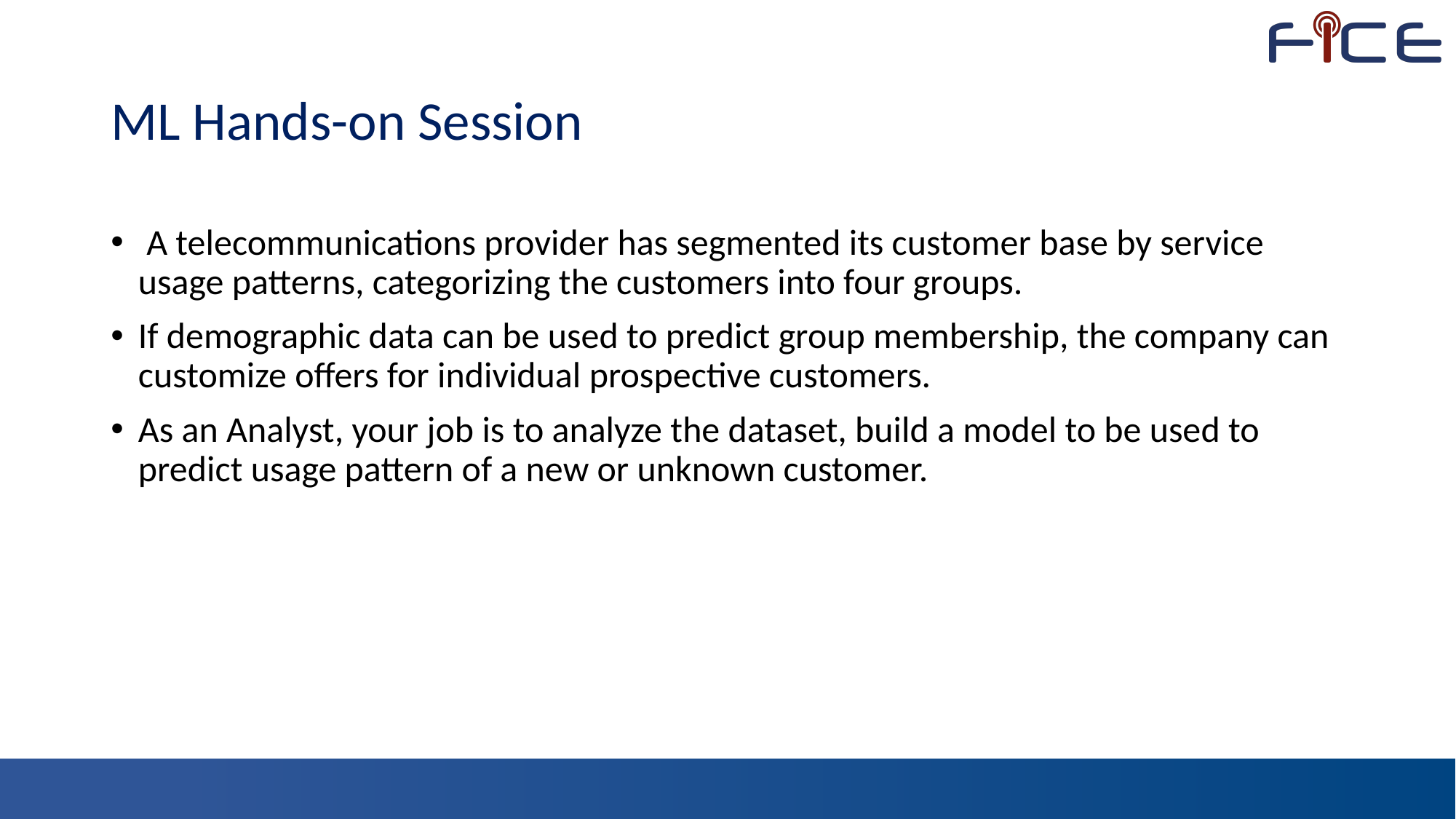

# ML Hands-on Session
 A telecommunications provider has segmented its customer base by service usage patterns, categorizing the customers into four groups.
If demographic data can be used to predict group membership, the company can customize offers for individual prospective customers.
As an Analyst, your job is to analyze the dataset, build a model to be used to predict usage pattern of a new or unknown customer.